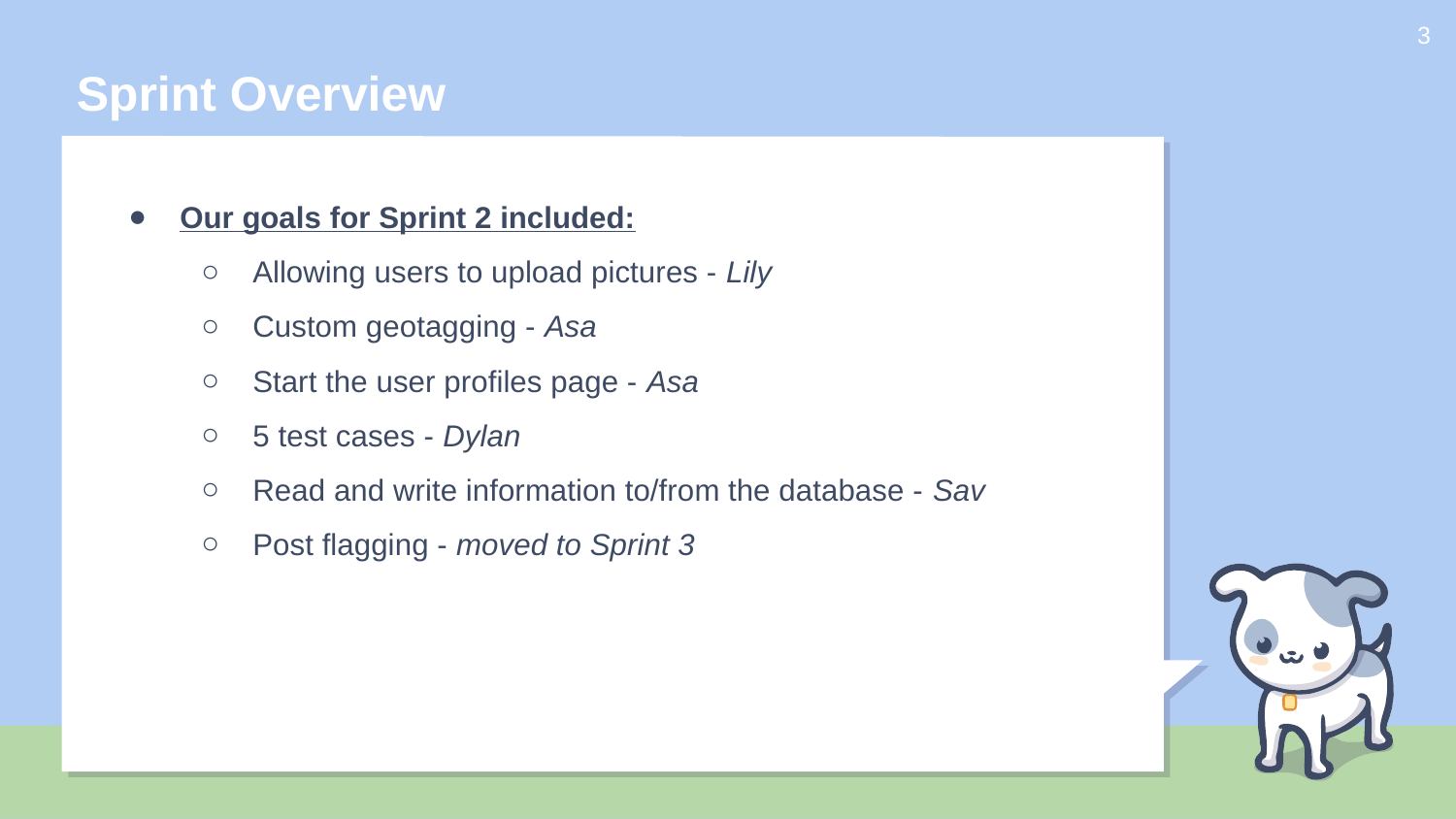

# Sprint Overview
3
Our goals for Sprint 2 included:
Allowing users to upload pictures - Lily
Custom geotagging - Asa
Start the user profiles page - Asa
5 test cases - Dylan
Read and write information to/from the database - Sav
Post flagging - moved to Sprint 3